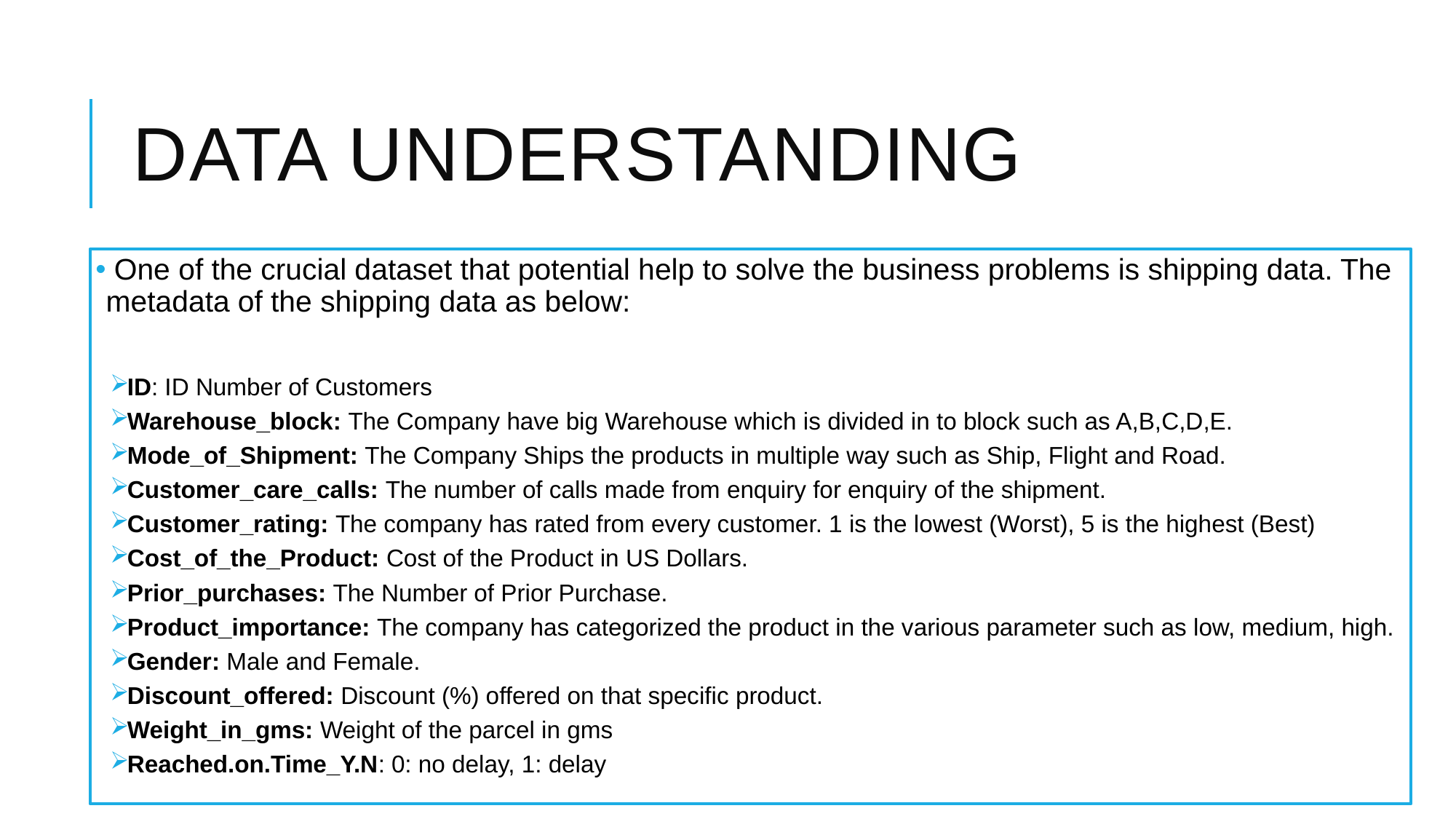

# Data understanding
 One of the crucial dataset that potential help to solve the business problems is shipping data. The metadata of the shipping data as below:

ID: ID Number of Customers
Warehouse_block: The Company have big Warehouse which is divided in to block such as A,B,C,D,E.
Mode_of_Shipment: The Company Ships the products in multiple way such as Ship, Flight and Road.
Customer_care_calls: The number of calls made from enquiry for enquiry of the shipment.
Customer_rating: The company has rated from every customer. 1 is the lowest (Worst), 5 is the highest (Best)
Cost_of_the_Product: Cost of the Product in US Dollars.
Prior_purchases: The Number of Prior Purchase.
Product_importance: The company has categorized the product in the various parameter such as low, medium, high.
Gender: Male and Female.
Discount_offered: Discount (%) offered on that specific product.
Weight_in_gms: Weight of the parcel in gms
Reached.on.Time_Y.N: 0: no delay, 1: delay